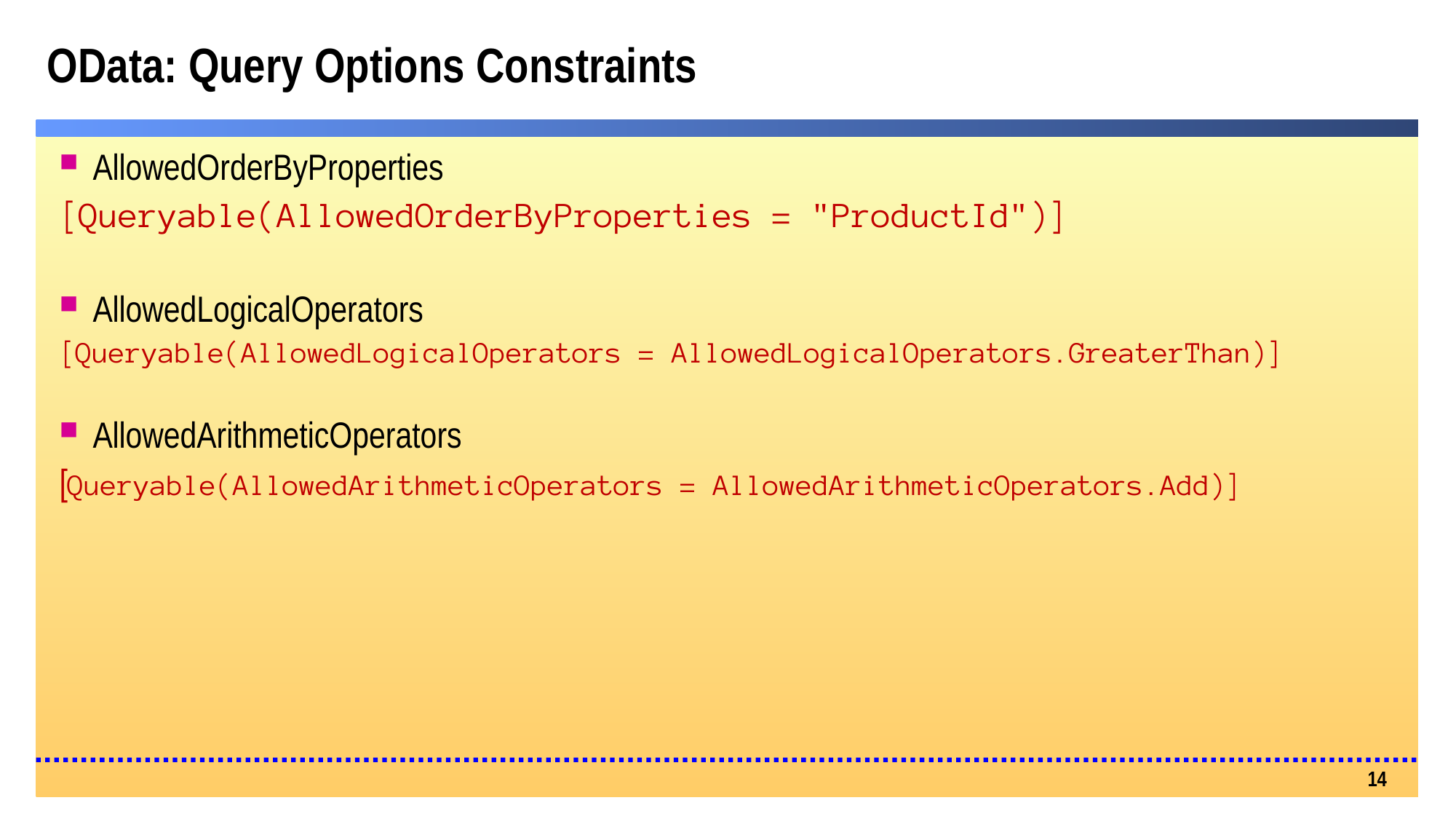

# OData: Query Options Constraints
AllowedOrderByProperties
[Queryable(AllowedOrderByProperties = "ProductId")]

AllowedLogicalOperators
[Queryable(AllowedLogicalOperators = AllowedLogicalOperators.GreaterThan)]

AllowedArithmeticOperators
[Queryable(AllowedArithmeticOperators = AllowedArithmeticOperators.Add)]